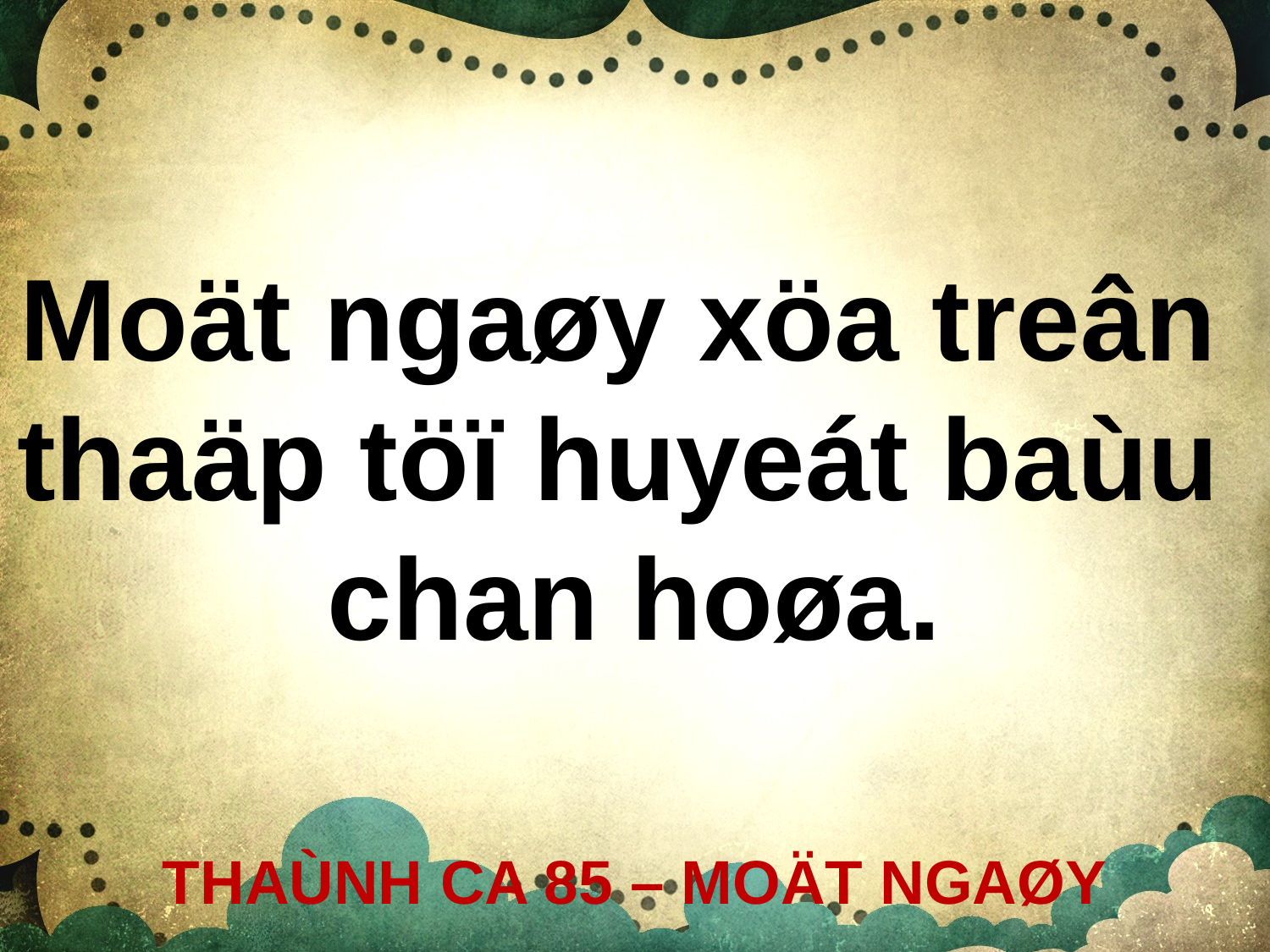

Moät ngaøy xöa treân
thaäp töï huyeát baùu
chan hoøa.
THAÙNH CA 85 – MOÄT NGAØY